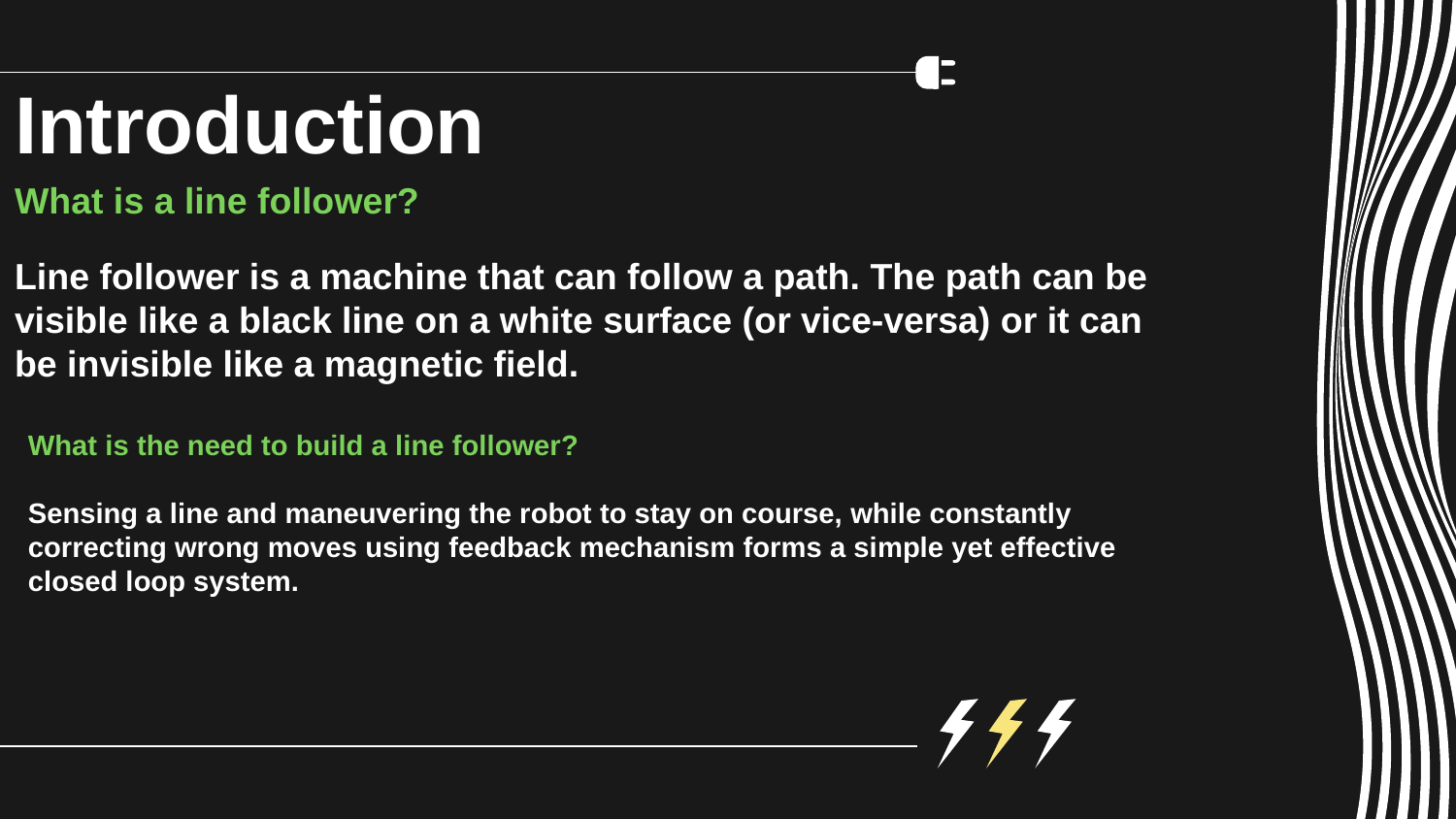

# Introduction
What is a line follower?
Line follower is a machine that can follow a path. The path can be visible like a black line on a white surface (or vice-versa) or it can be invisible like a magnetic field.

What is the need to build a line follower?

Sensing a line and maneuvering the robot to stay on course, while constantly correcting wrong moves using feedback mechanism forms a simple yet effective closed loop system.